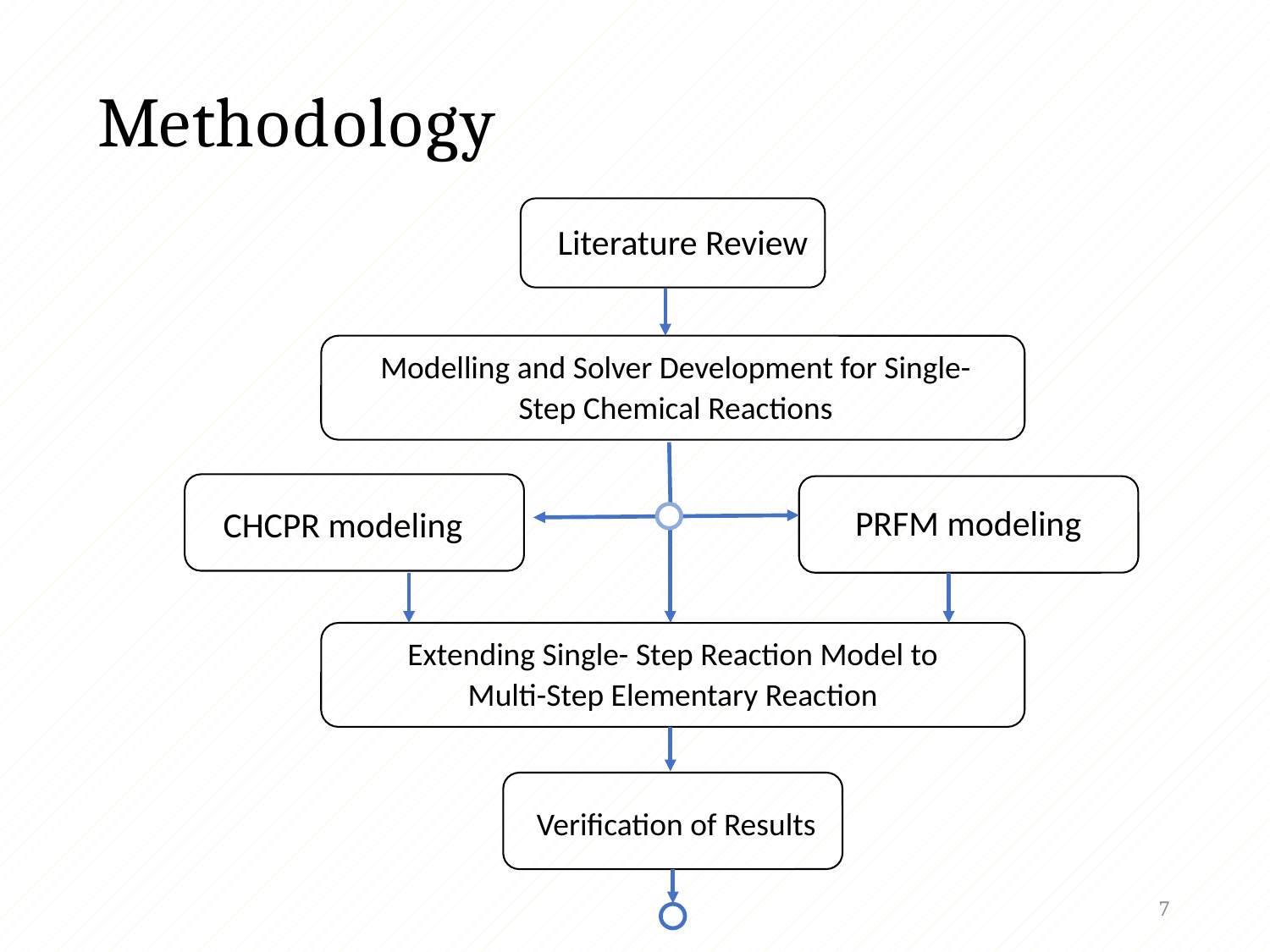

# Methodology

Literature Review

Modelling and Solver Development for Single-Step Chemical Reactions

CHCPR modeling

Extending Single- Step Reaction Model to Multi-Step Elementary Reaction

Verification of Results

PRFM modeling

7